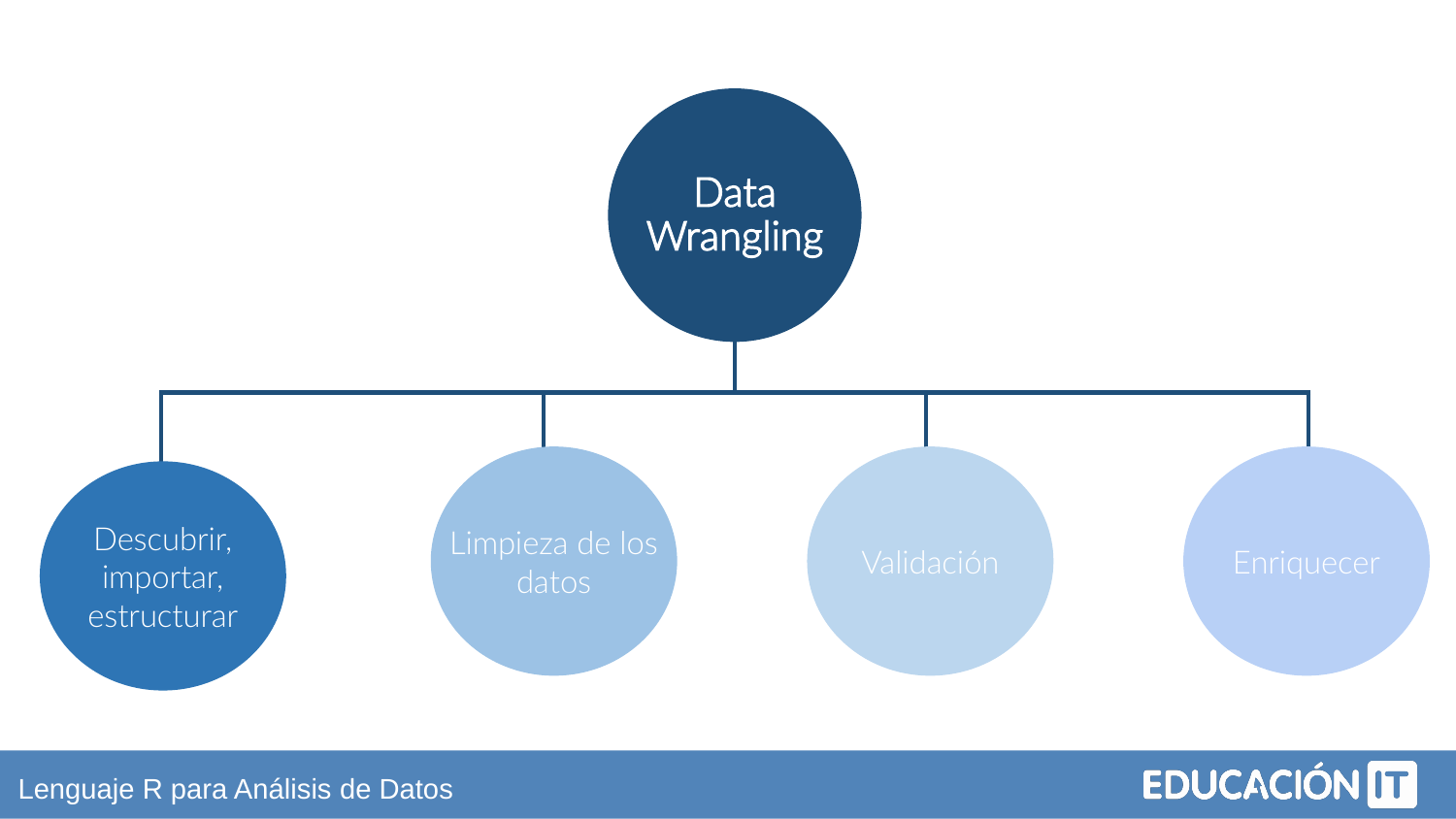

Data Wrangling
Limpieza de los datos
Validación
Enriquecer
Descubrir, importar, estructurar